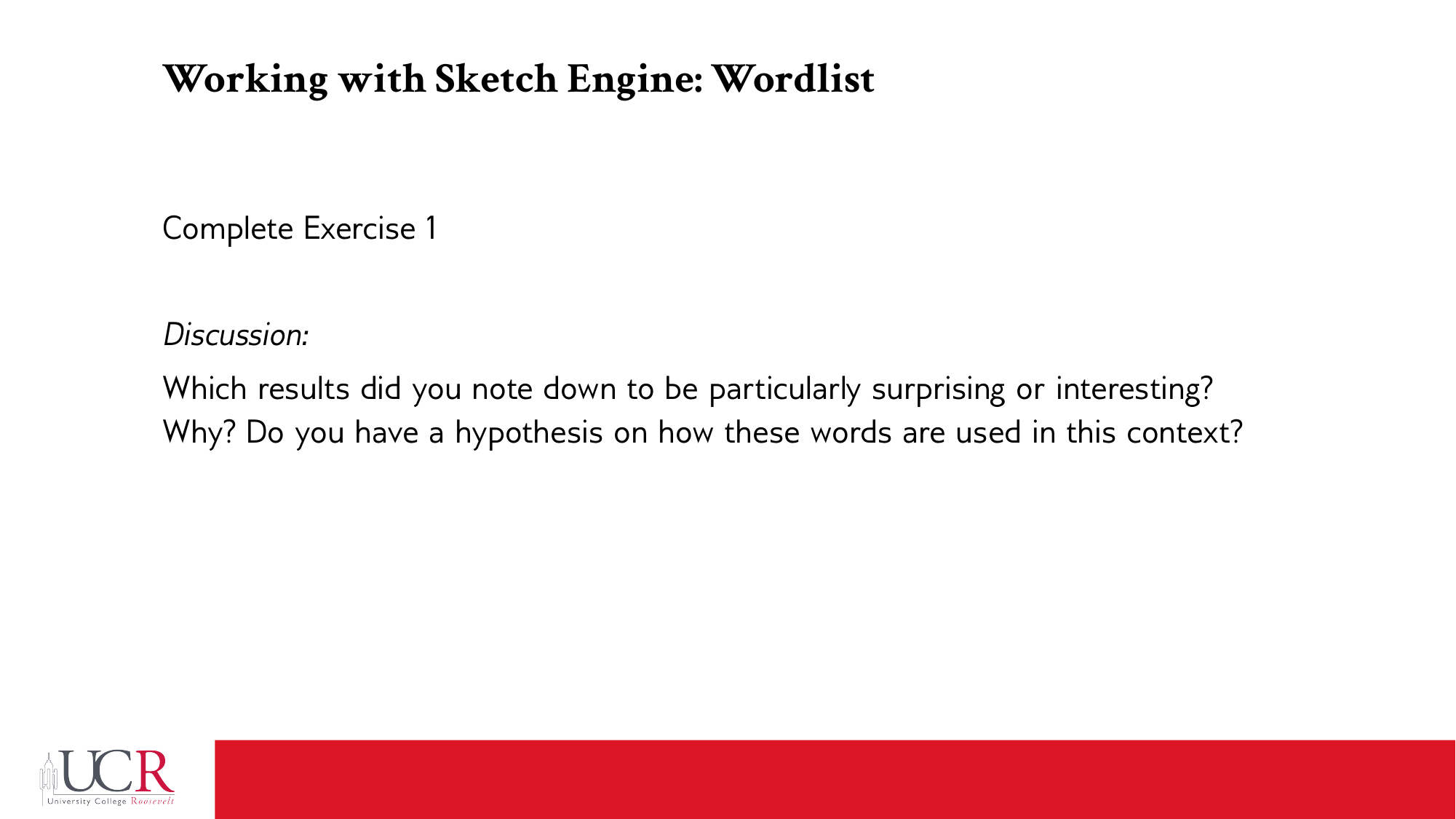

# Working with Sketch Engine: Wordlist
Complete Exercise 1

Discussion:
Which results did you note down to be particularly surprising or interesting? Why? Do you have a hypothesis on how these words are used in this context?